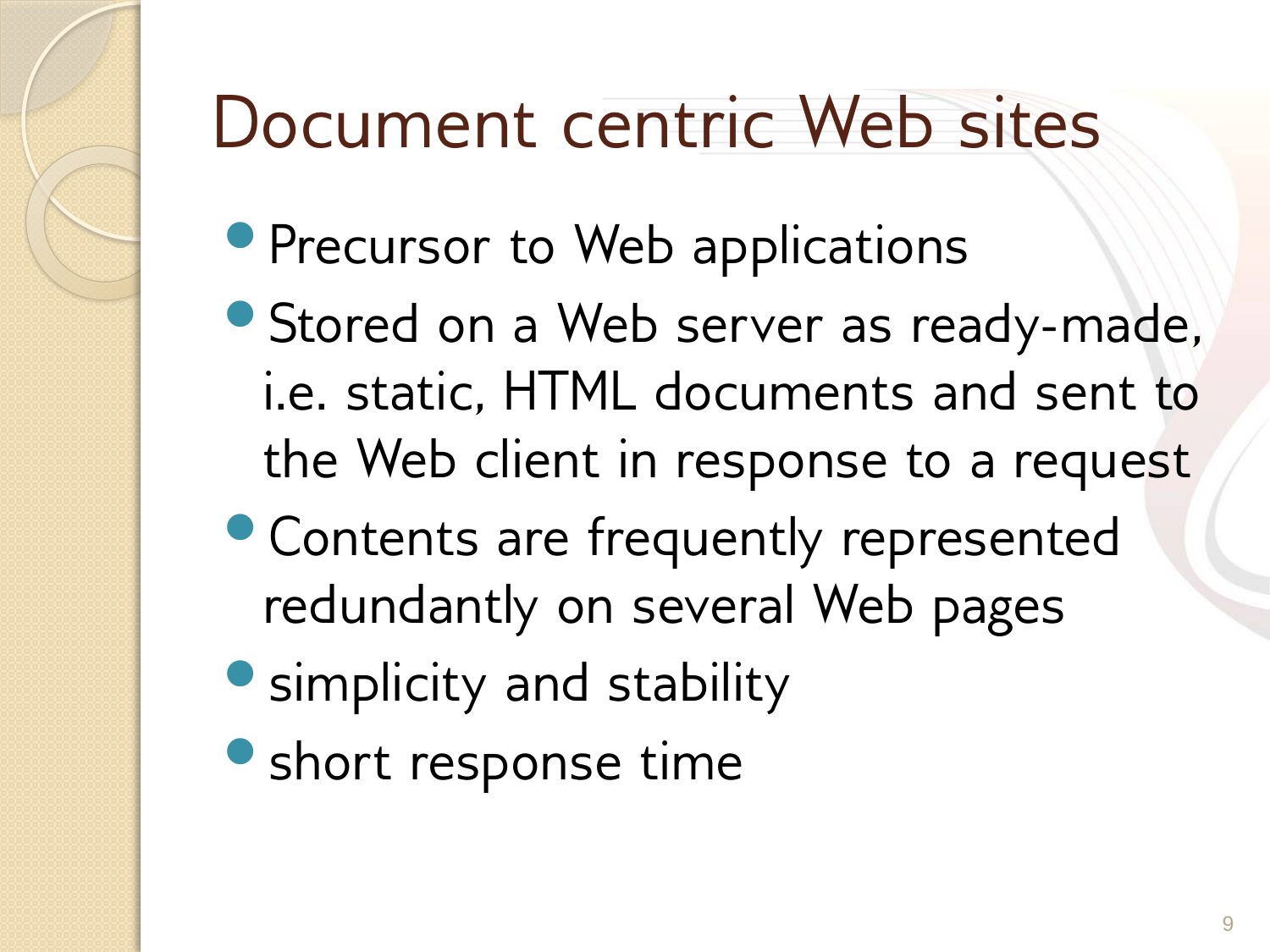

# Document centric Web sites
Precursor to Web applications
Stored on a Web server as ready-made, i.e. static, HTML documents and sent to the Web client in response to a request
Contents are frequently represented redundantly on several Web pages
simplicity and stability
short response time
9